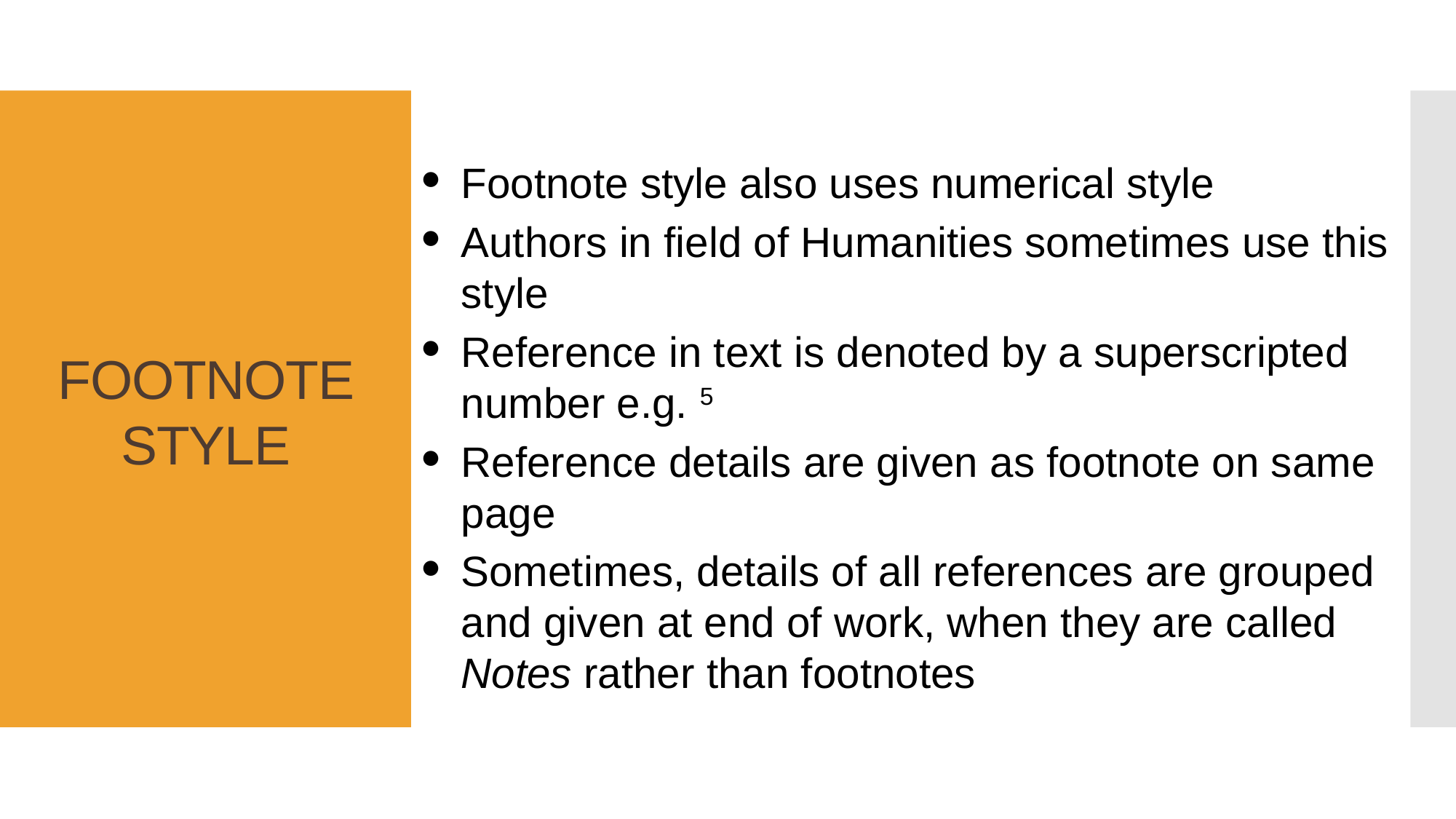

# FOOTNOTE STYLE
Footnote style also uses numerical style
Authors in field of Humanities sometimes use this style
Reference in text is denoted by a superscripted number e.g. 5
Reference details are given as footnote on same page
Sometimes, details of all references are grouped and given at end of work, when they are called Notes rather than footnotes